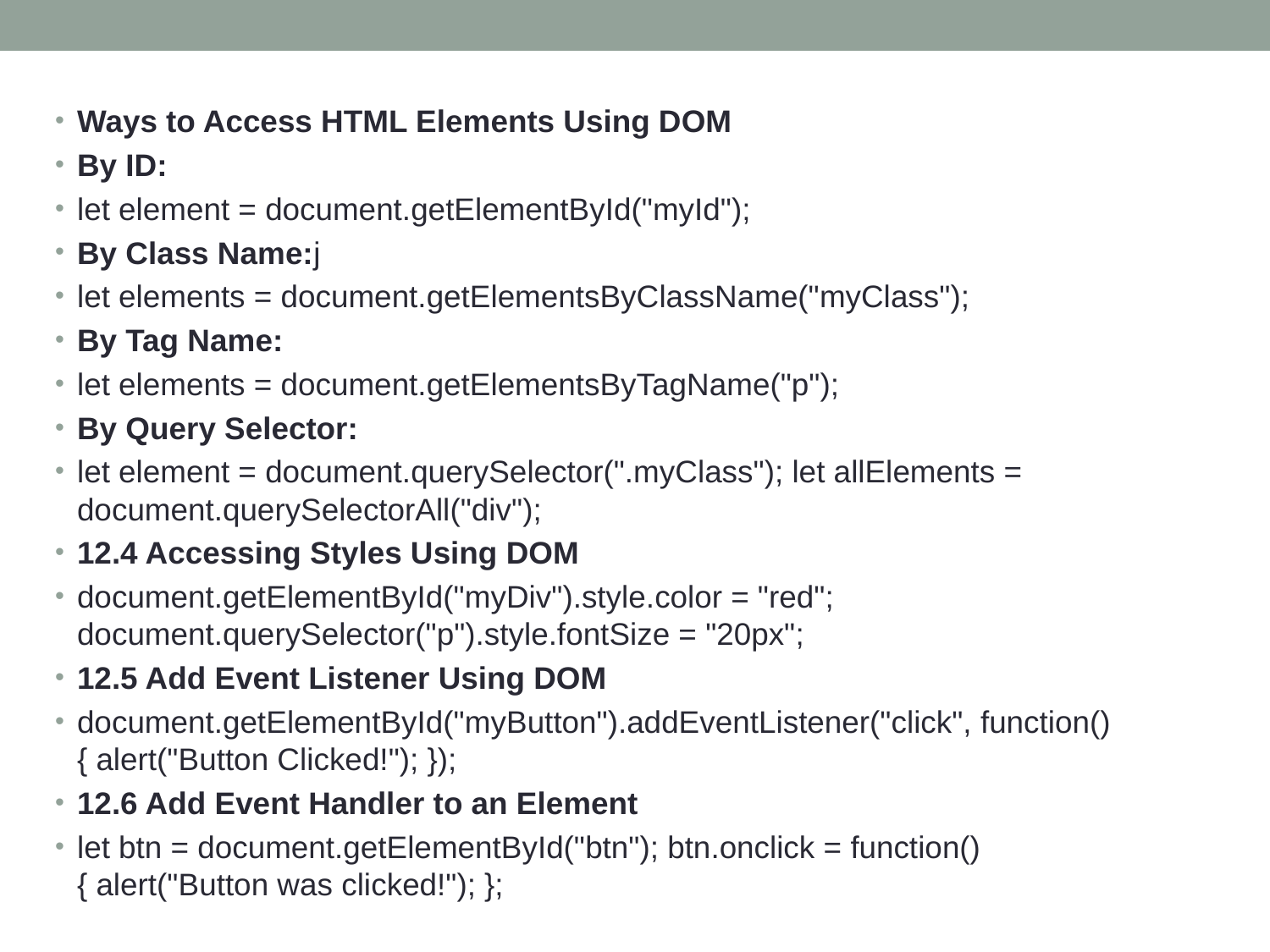

Ways to Access HTML Elements Using DOM
By ID:
let element = document.getElementById("myId");
By Class Name:j
let elements = document.getElementsByClassName("myClass");
By Tag Name:
let elements = document.getElementsByTagName("p");
By Query Selector:
let element = document.querySelector(".myClass"); let allElements = document.querySelectorAll("div");
12.4 Accessing Styles Using DOM
document.getElementById("myDiv").style.color = "red"; document.querySelector("p").style.fontSize = "20px";
12.5 Add Event Listener Using DOM
document.getElementById("myButton").addEventListener("click", function() { alert("Button Clicked!"); });
12.6 Add Event Handler to an Element
let btn = document.getElementById("btn"); btn.onclick = function() { alert("Button was clicked!"); };